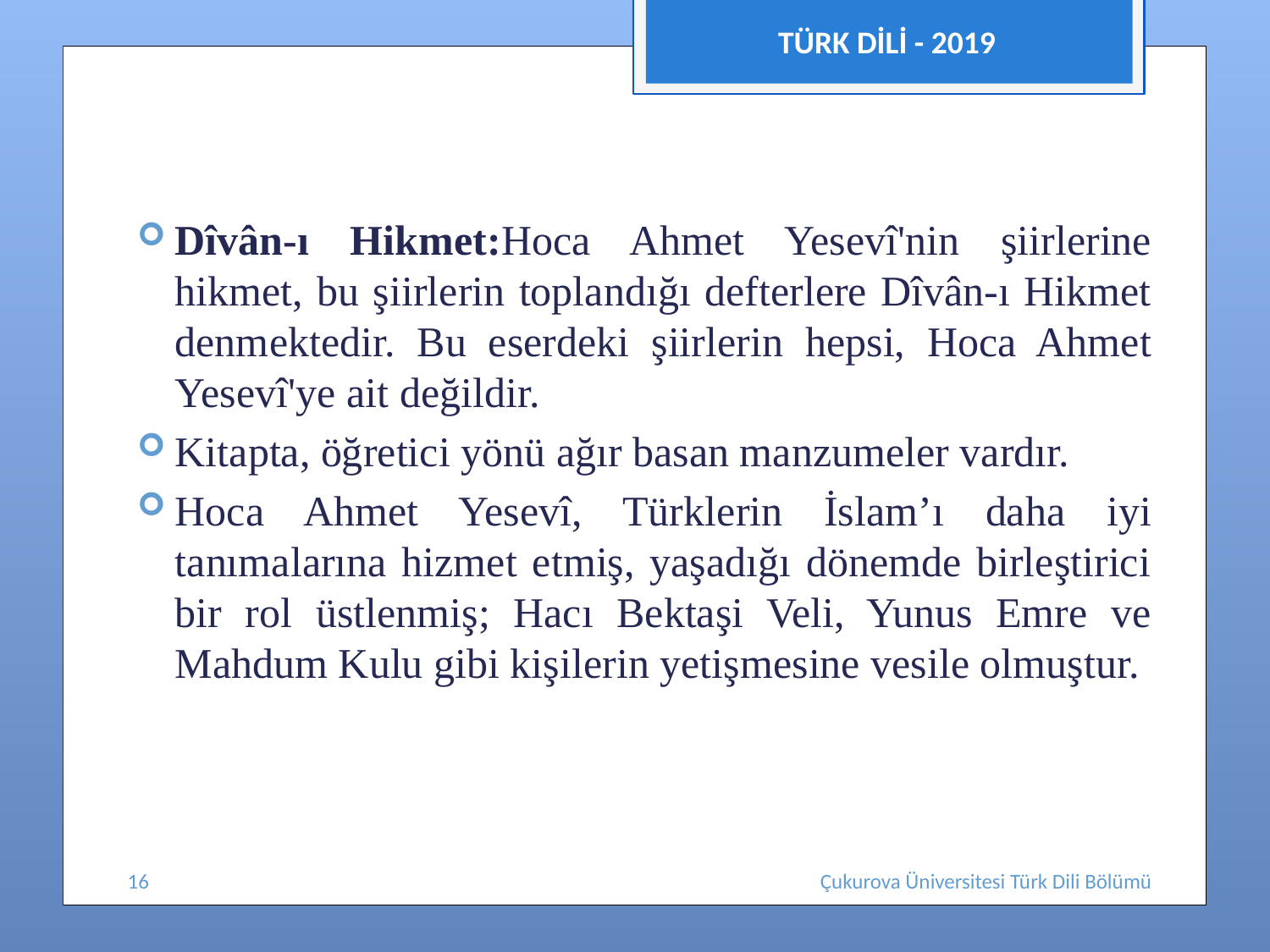

TÜRK DİLİ - 2019
#
Dîvân-ı Hikmet:Hoca Ahmet Yesevî'nin şiirlerine hikmet, bu şiirlerin toplandığı defterlere Dîvân-ı Hikmet denmektedir. Bu eserdeki şiirlerin hepsi, Hoca Ahmet Yesevî'ye ait değildir.
Kitapta, öğretici yönü ağır basan manzumeler vardır.
Hoca Ahmet Yesevî, Türklerin İslam’ı daha iyi tanımalarına hizmet etmiş, yaşadığı dönemde birleştirici bir rol üstlenmiş; Hacı Bektaşi Veli, Yunus Emre ve Mahdum Kulu gibi kişilerin yetişmesine vesile olmuştur.

16
Çukurova Üniversitesi Türk Dili Bölümü